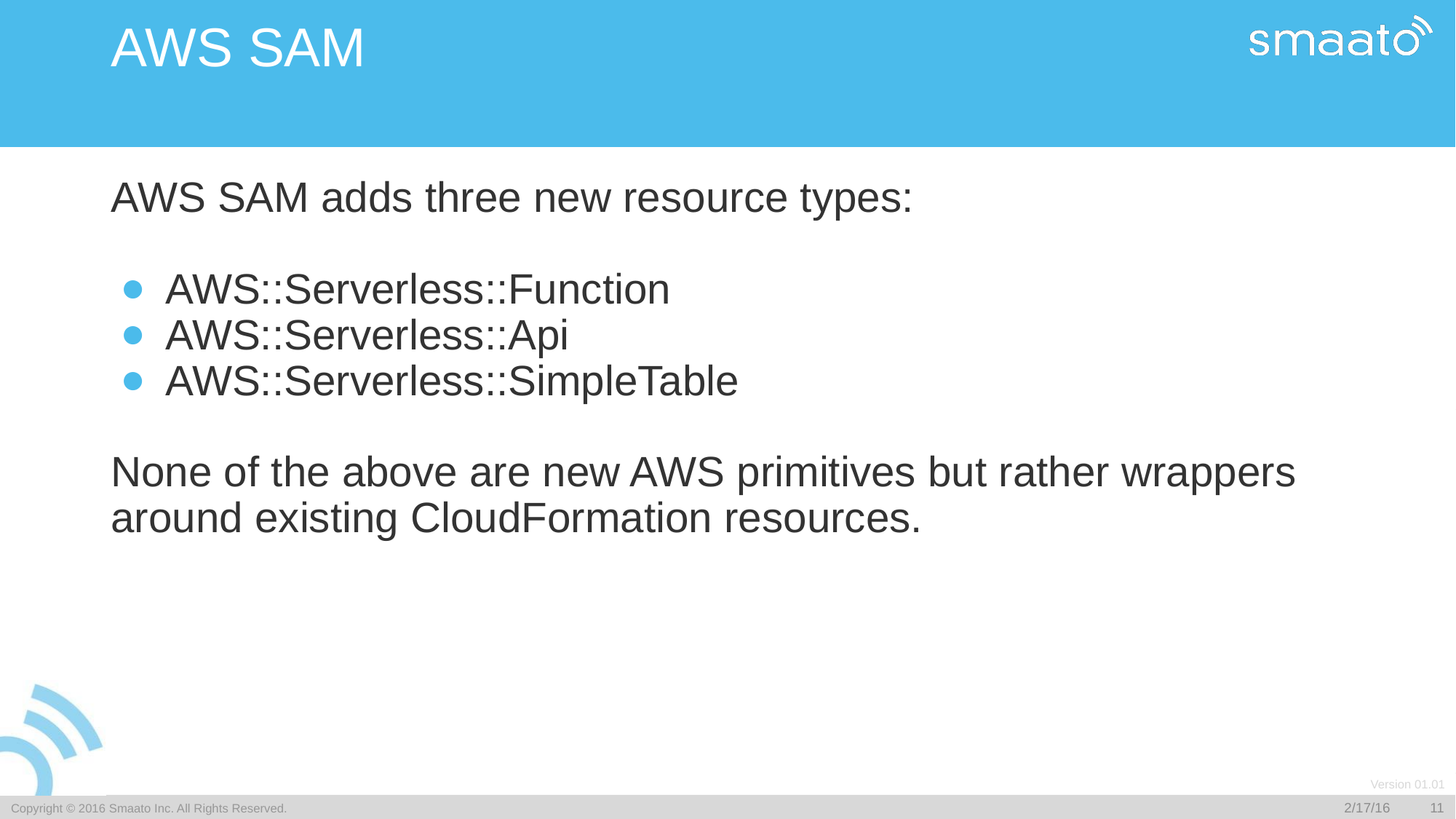

# AWS SAM

AWS SAM adds three new resource types:

AWS::Serverless::Function
AWS::Serverless::Api
AWS::Serverless::SimpleTable

None of the above are new AWS primitives but rather wrappers around existing CloudFormation resources.

​Copyright © 2016 Smaato Inc. All Rights Reserved.
2/17/16
11